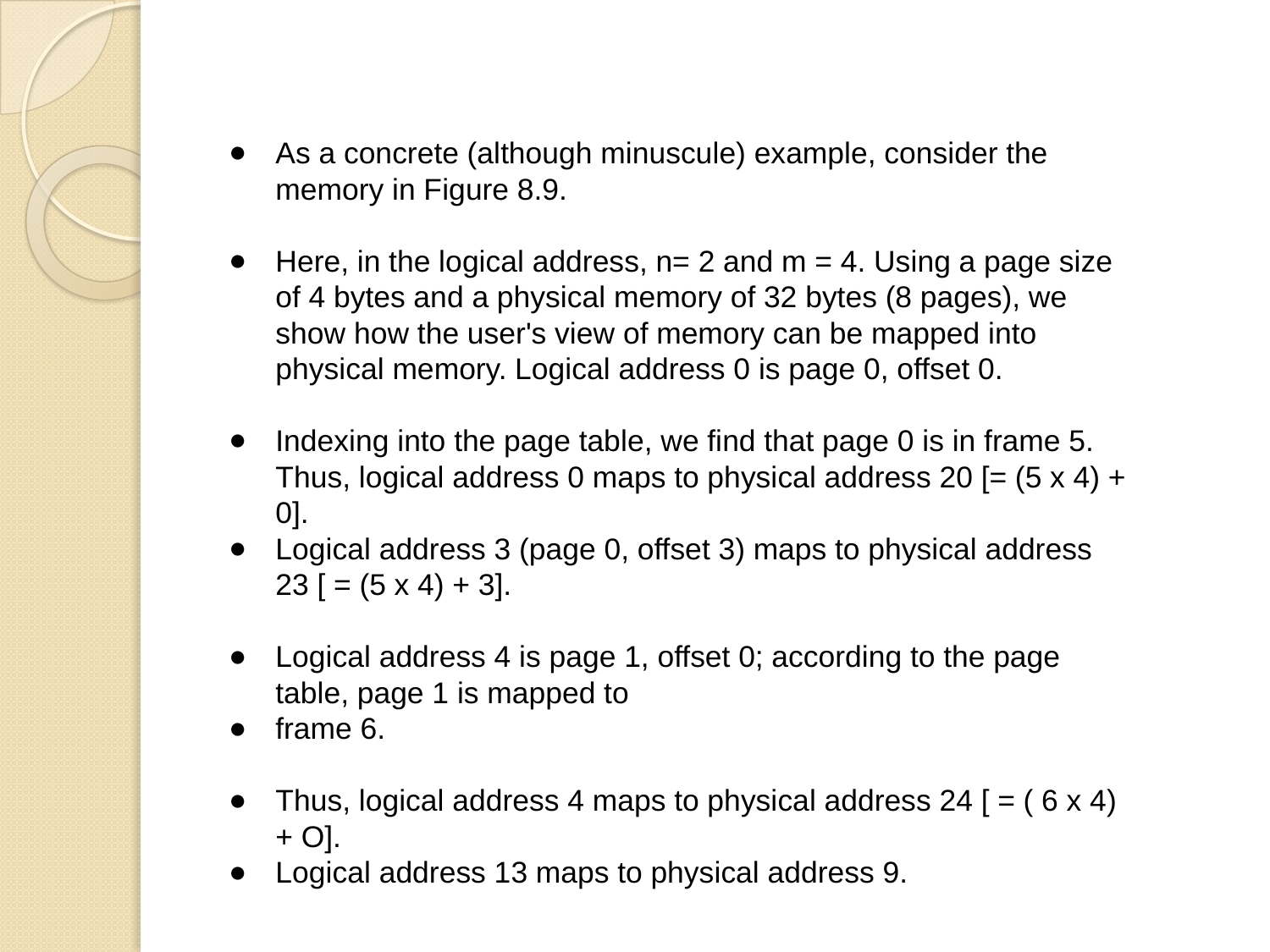

#
As a concrete (although minuscule) example, consider the memory in Figure 8.9.

Here, in the logical address, n= 2 and m = 4. Using a page size of 4 bytes and a physical memory of 32 bytes (8 pages), we show how the user's view of memory can be mapped into physical memory. Logical address 0 is page 0, offset 0.

Indexing into the page table, we find that page 0 is in frame 5. Thus, logical address 0 maps to physical address 20 [= (5 x 4) + 0].
Logical address 3 (page 0, offset 3) maps to physical address 23 [ = (5 x 4) + 3].

Logical address 4 is page 1, offset 0; according to the page table, page 1 is mapped to
frame 6.

Thus, logical address 4 maps to physical address 24 [ = ( 6 x 4) + O].
Logical address 13 maps to physical address 9.